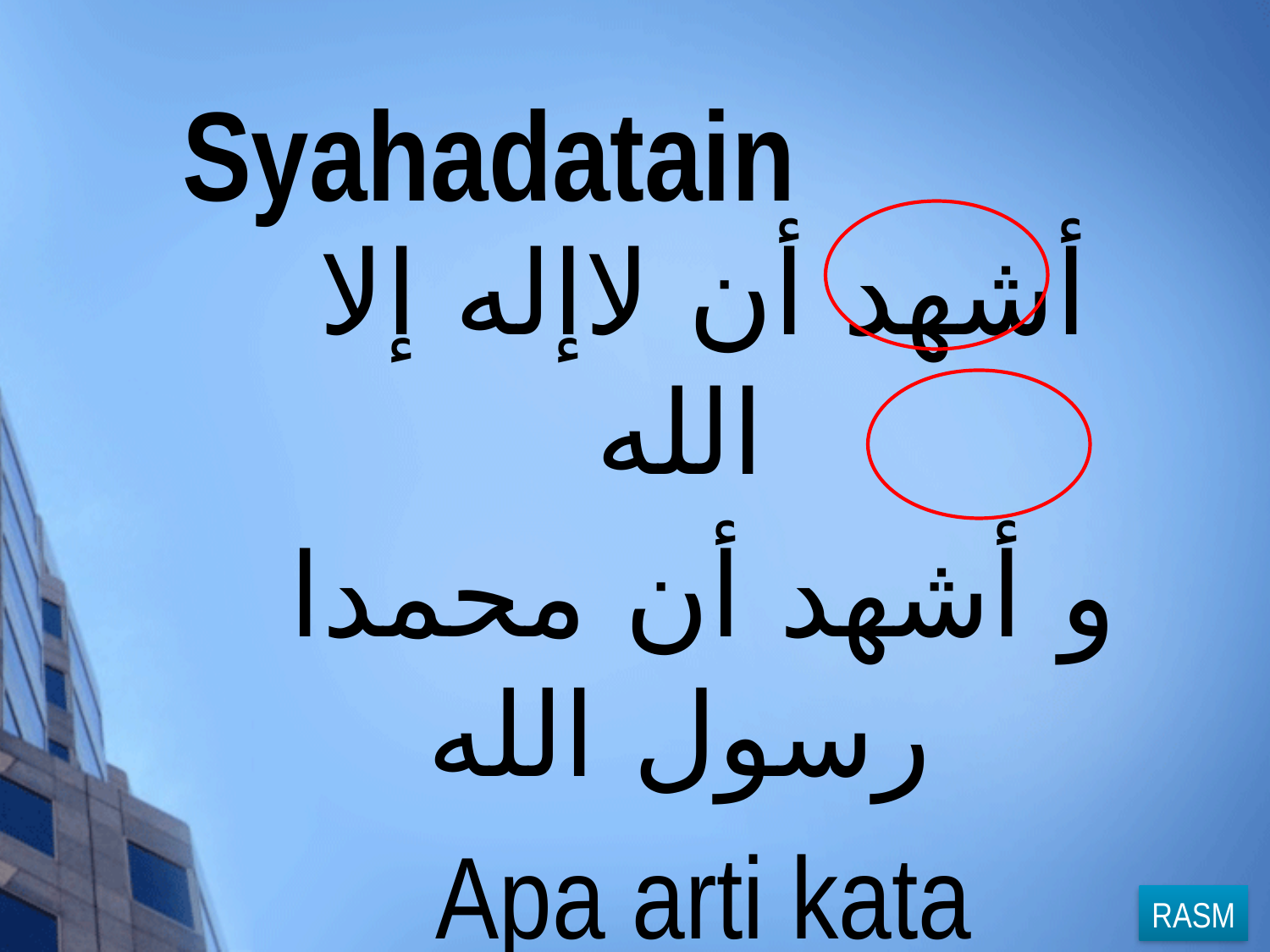

# Syahadatain

أشهد أن لاإله إلا الله
و أشهد أن محمدا رسول الله
Apa arti kata “asyhadu”?

RASM